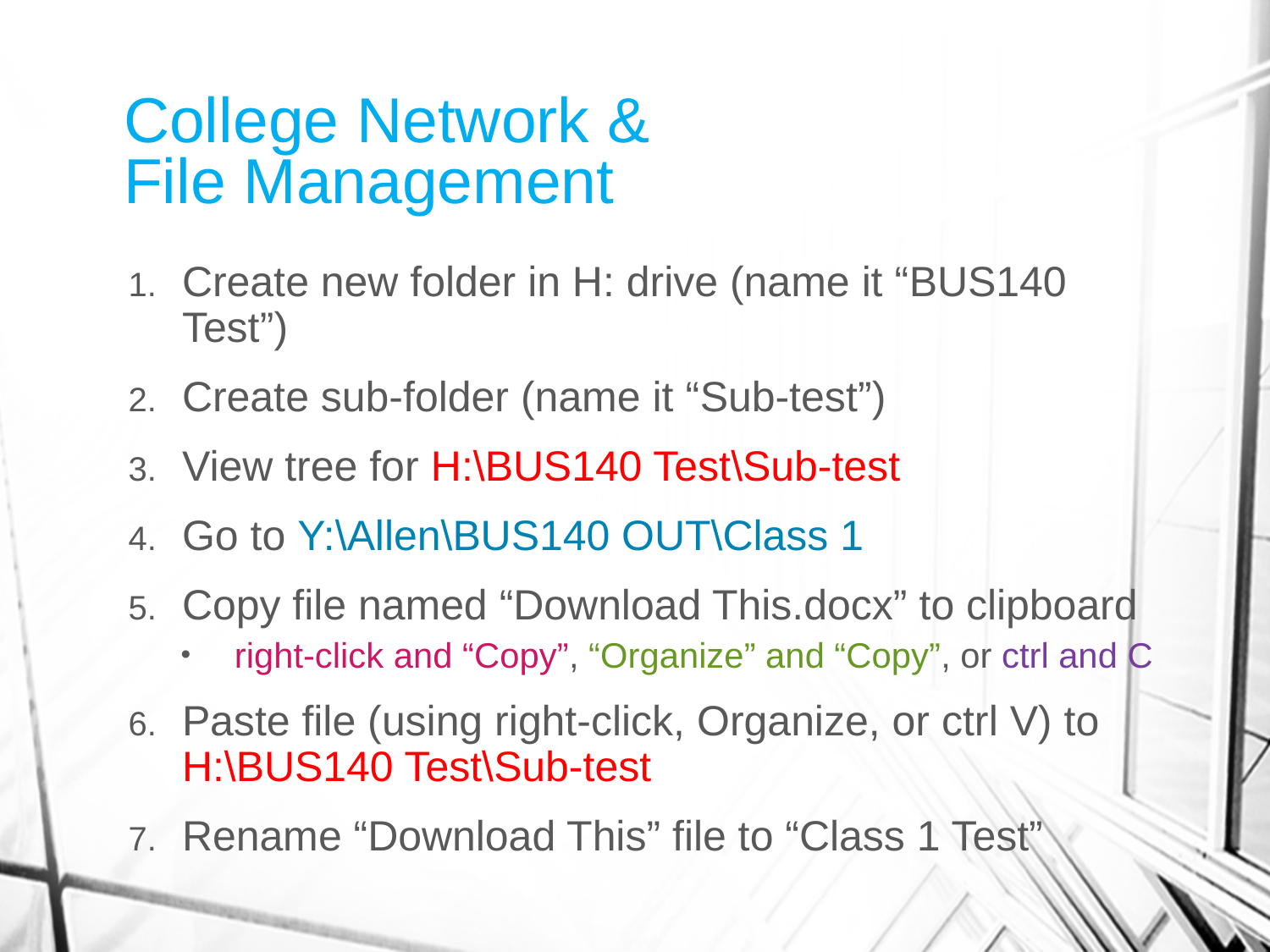

# College Network & File Management
Create new folder in H: drive (name it “BUS140 Test”)
Create sub-folder (name it “Sub-test”)
View tree for H:\BUS140 Test\Sub-test
Go to Y:\Allen\BUS140 OUT\Class 1
Copy file named “Download This.docx” to clipboard
right-click and “Copy”, “Organize” and “Copy”, or ctrl and C
Paste file (using right-click, Organize, or ctrl V) to
H:\BUS140 Test\Sub-test
Rename “Download This” file to “Class 1 Test”